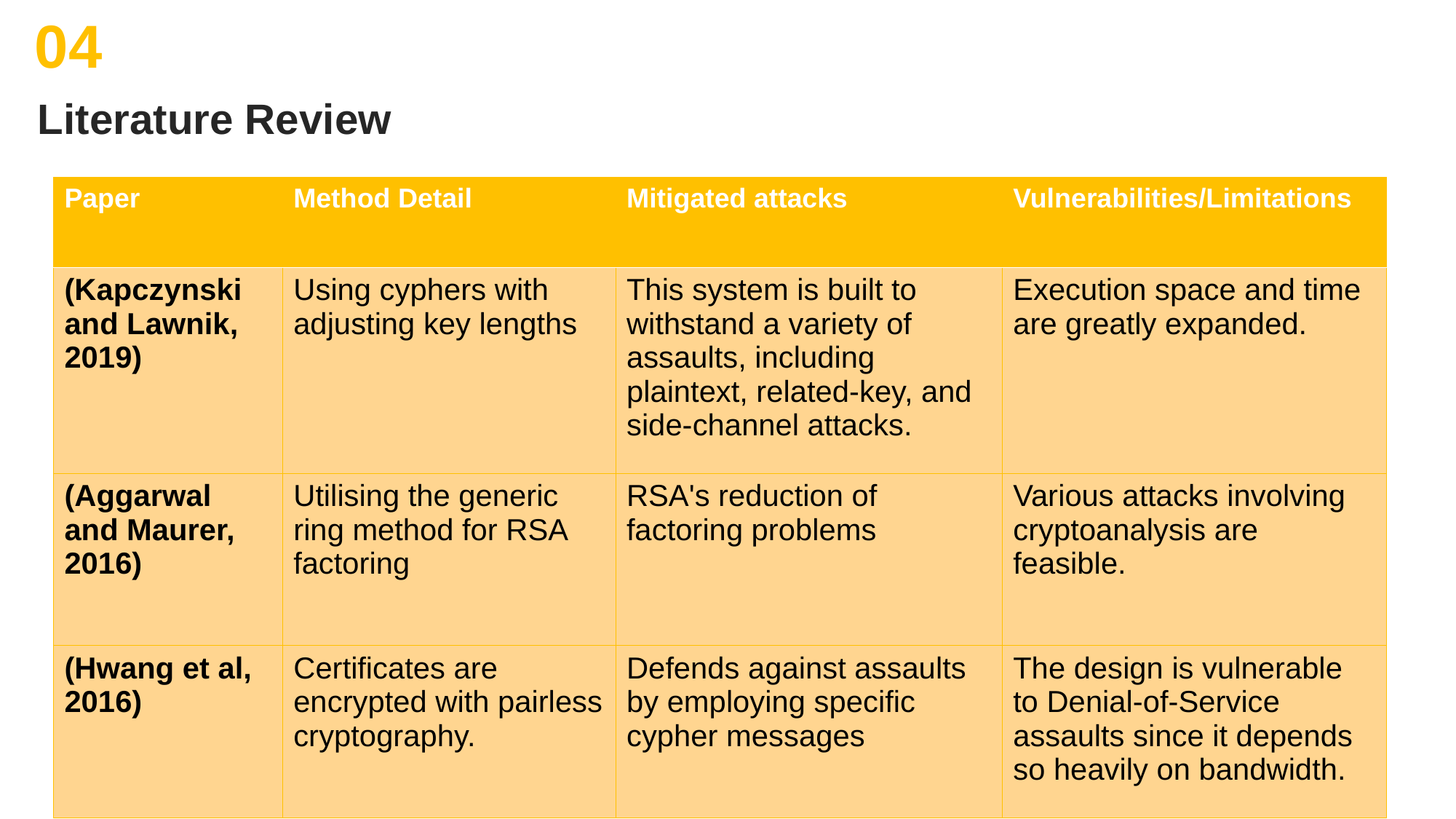

04
Literature Review
| Paper | Method Detail | Mitigated attacks | Vulnerabilities/Limitations |
| --- | --- | --- | --- |
| (Kapczynski and Lawnik, 2019) | Using cyphers with adjusting key lengths | This system is built to withstand a variety of assaults, including plaintext, related-key, and side-channel attacks. | Execution space and time are greatly expanded. |
| (Aggarwal and Maurer, 2016) | Utilising the generic ring method for RSA factoring | RSA's reduction of factoring problems | Various attacks involving cryptoanalysis are feasible. |
| (Hwang et al, 2016) | Certificates are encrypted with pairless cryptography. | Defends against assaults by employing specific cypher messages | The design is vulnerable to Denial-of-Service assaults since it depends so heavily on bandwidth. |